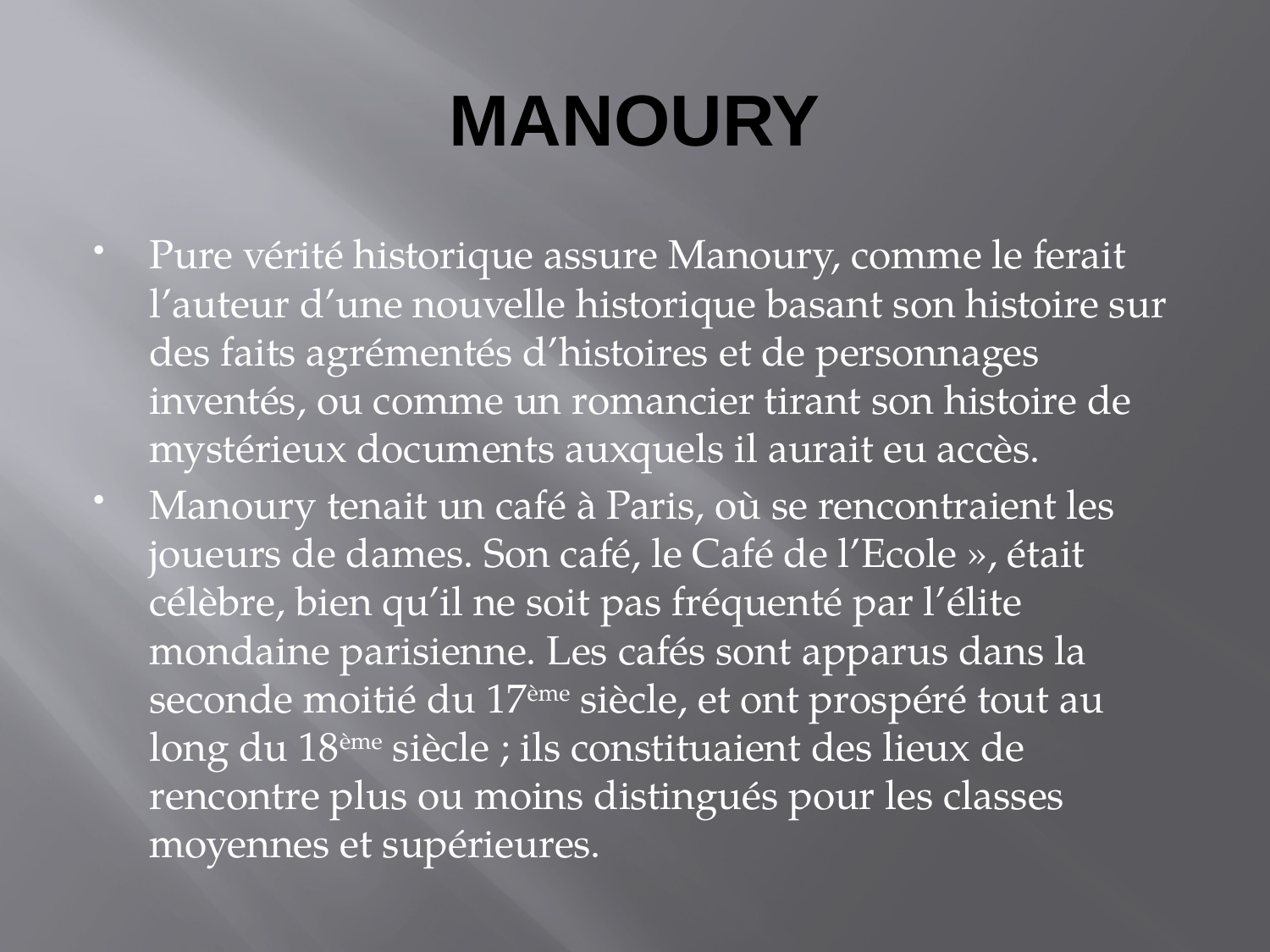

# MANOURY
Pure vérité historique assure Manoury, comme le ferait l’auteur d’une nouvelle historique basant son histoire sur des faits agrémentés d’histoires et de personnages inventés, ou comme un romancier tirant son histoire de mystérieux documents auxquels il aurait eu accès.
Manoury tenait un café à Paris, où se rencontraient les joueurs de dames. Son café, le Café de l’Ecole », était célèbre, bien qu’il ne soit pas fréquenté par l’élite mondaine parisienne. Les cafés sont apparus dans la seconde moitié du 17ème siècle, et ont prospéré tout au long du 18ème siècle ; ils constituaient des lieux de rencontre plus ou moins distingués pour les classes moyennes et supérieures.